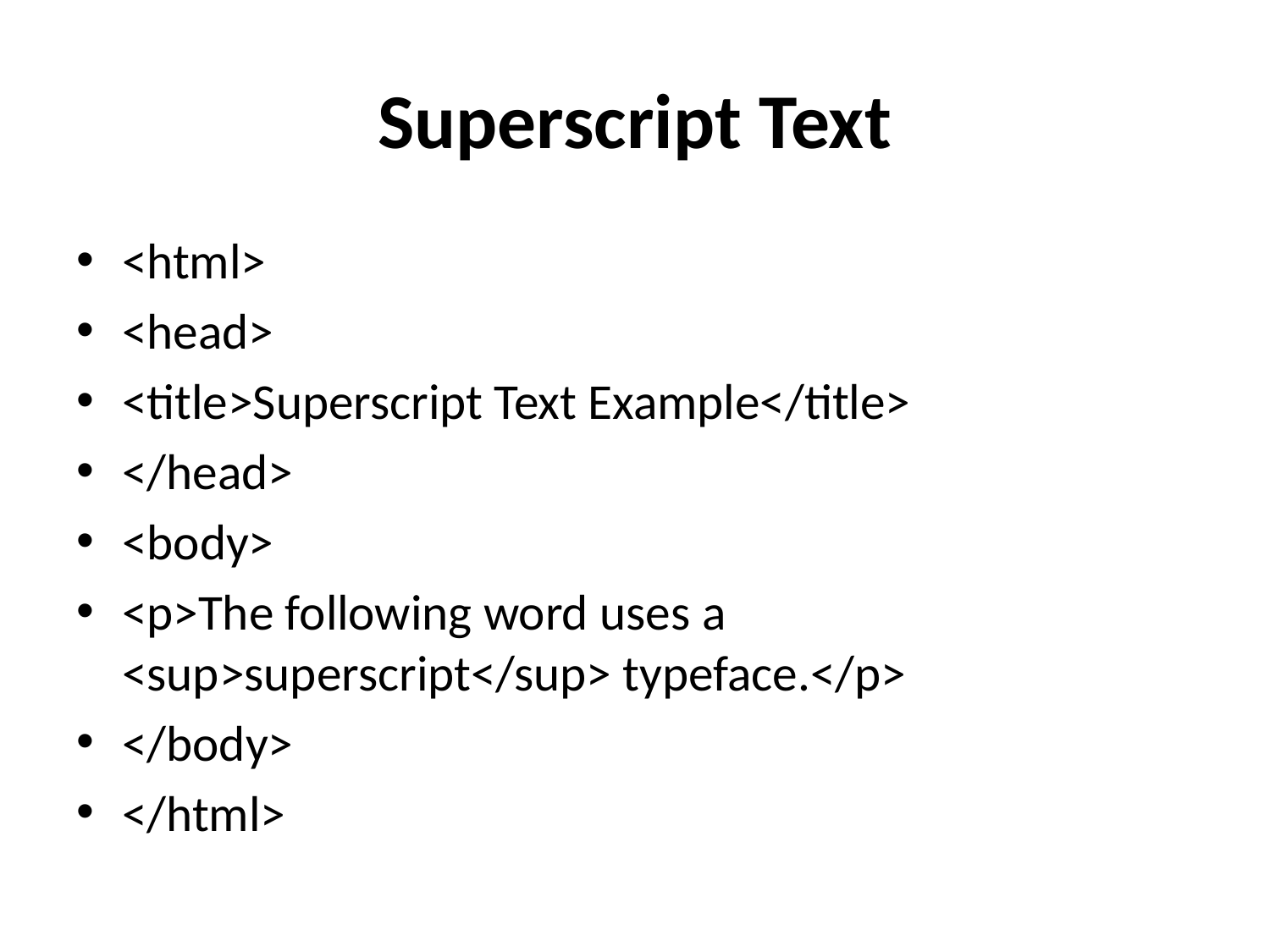

# Superscript Text
<html>
<head>
<title>Superscript Text Example</title>
</head>
<body>
<p>The following word uses a <sup>superscript</sup> typeface.</p>
</body>
</html>